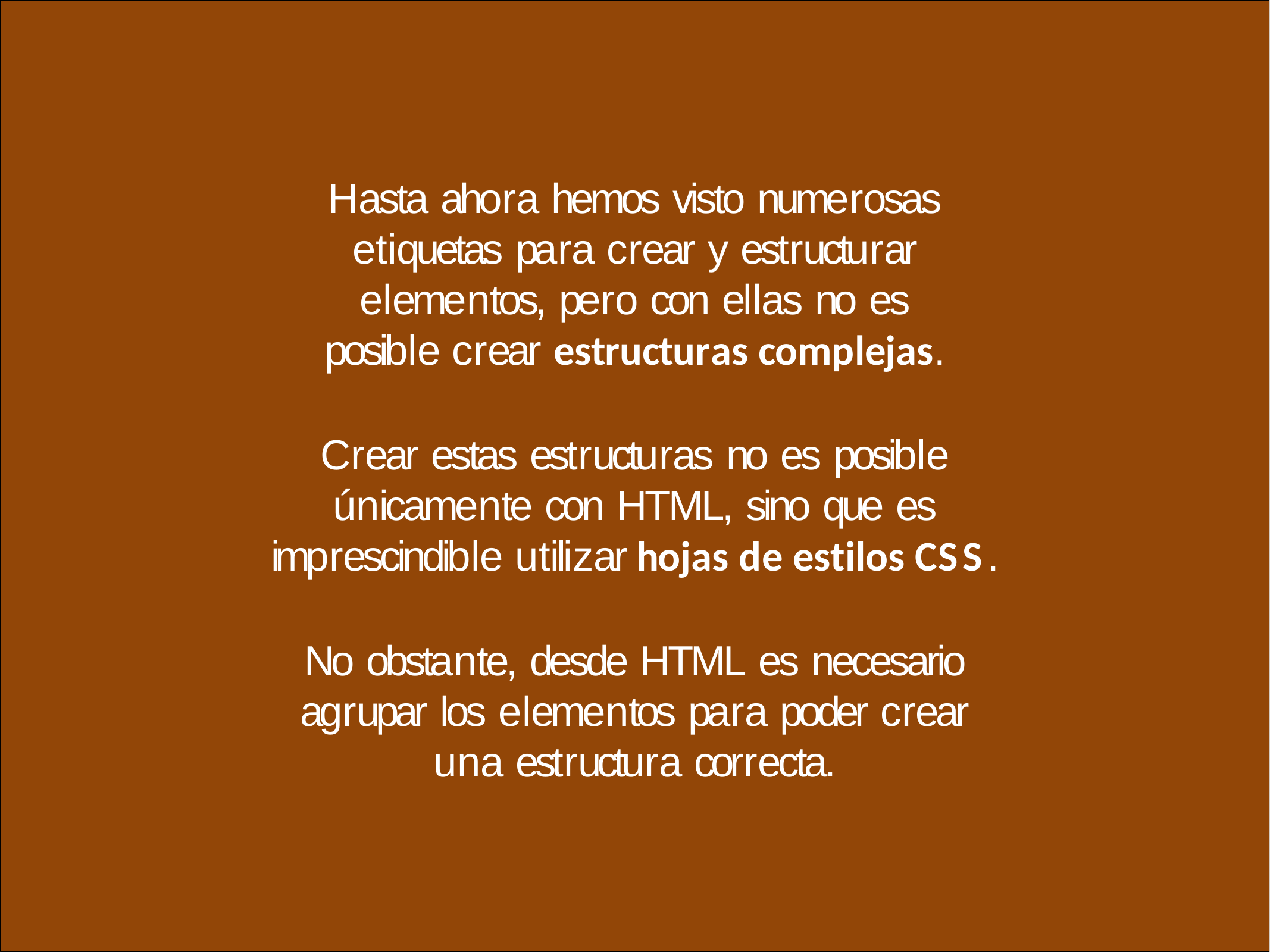

Hasta ahora hemos visto numerosas etiquetas para crear y estructurar elementos, pero con ellas no es posible crear estructuras complejas.

Crear estas estructuras no es posible únicamente con HTML, sino que es imprescindible utilizar hojas de estilos CSS.

No obstante, desde HTML es necesario agrupar los elementos para poder crear una estructura correcta.